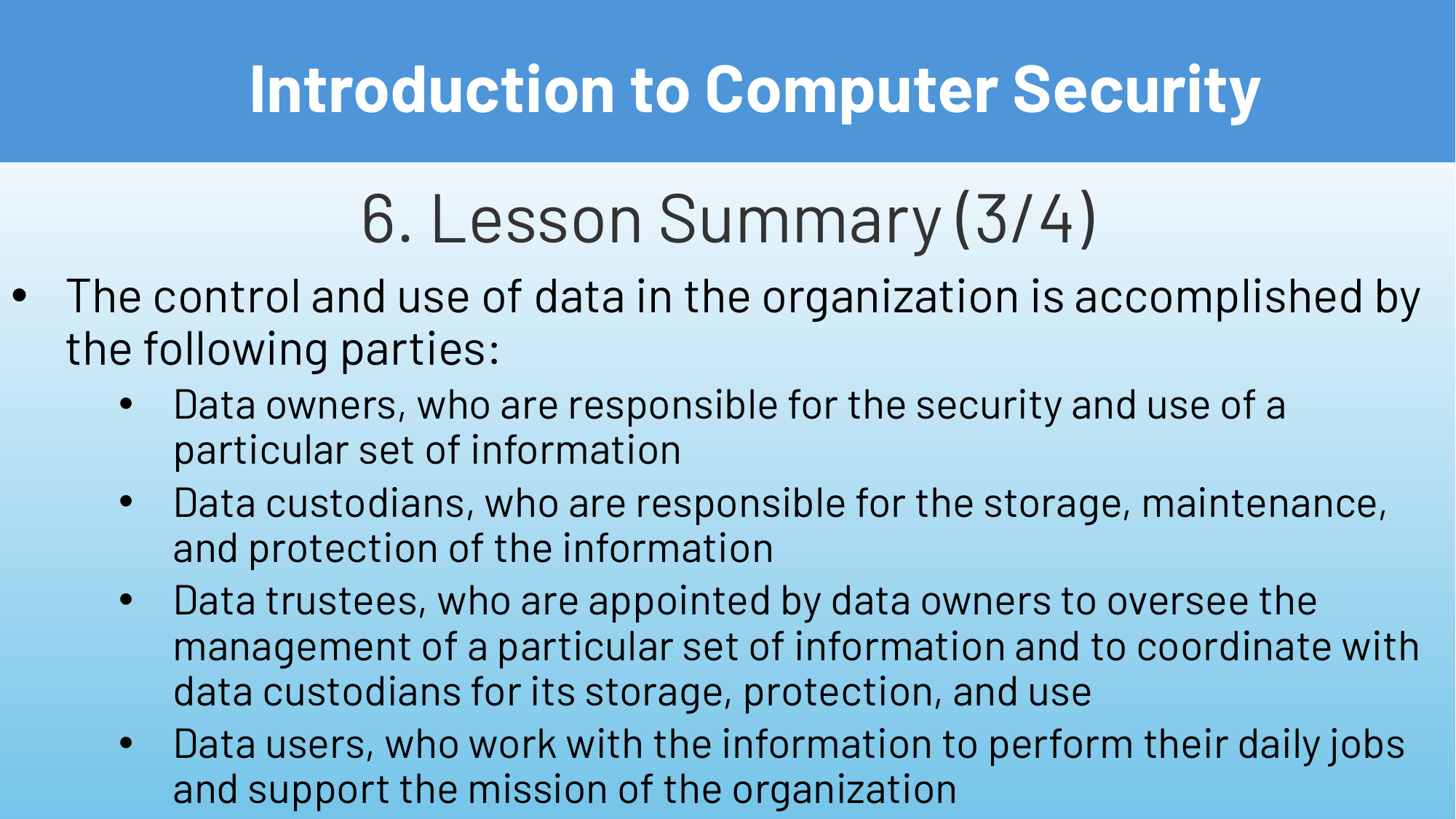

Introduction to Computer Security
6. Lesson Summary (3/4)
The control and use of data in the organization is accomplished by the following parties:
Data owners, who are responsible for the security and use of a particular set of information
Data custodians, who are responsible for the storage, maintenance, and protection of the information
Data trustees, who are appointed by data owners to oversee the management of a particular set of information and to coordinate with data custodians for its storage, protection, and use
Data users, who work with the information to perform their daily jobs and support the mission of the organization